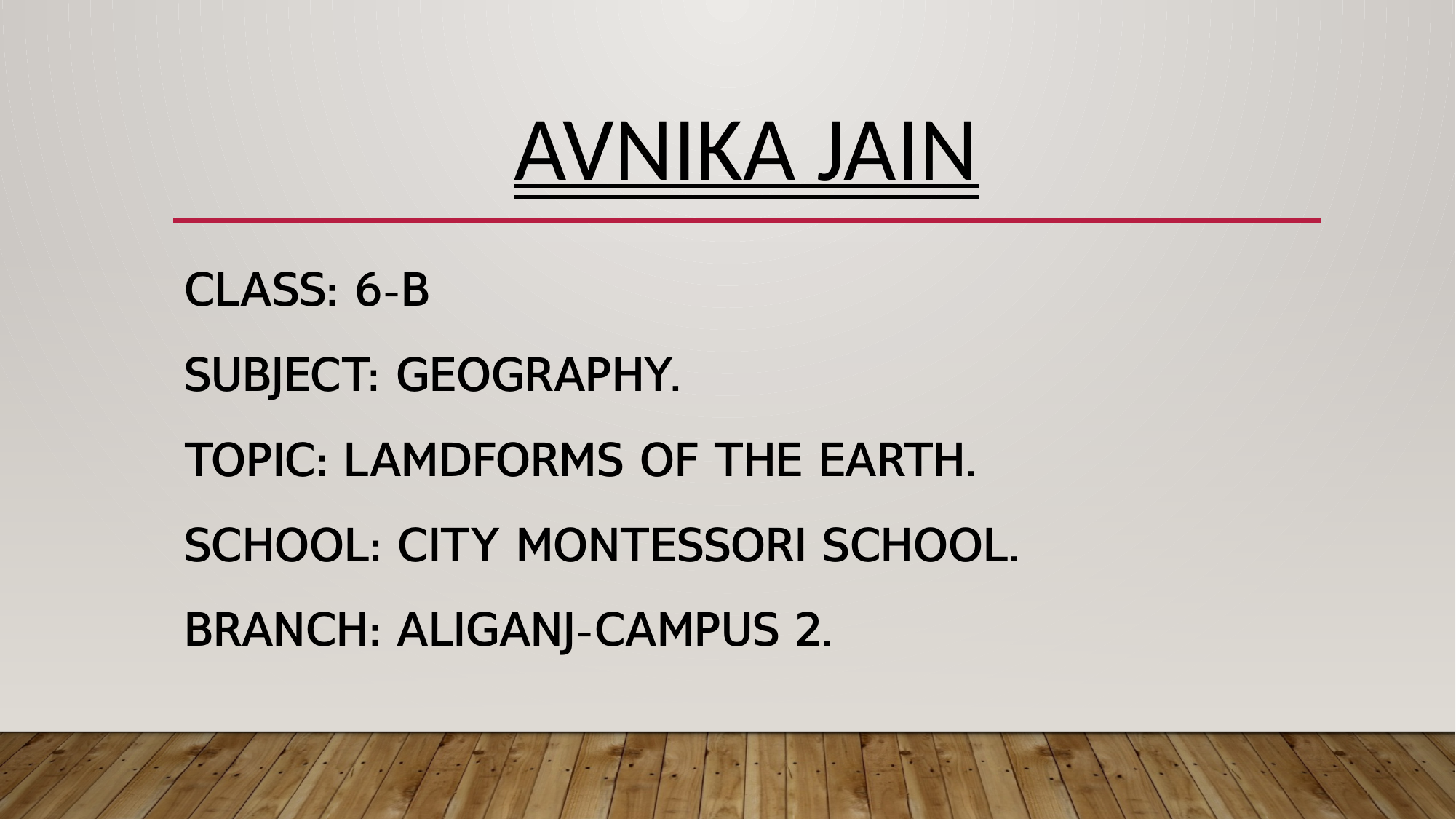

# AVNIKA JAIN
CLASS: 6-B
SUBJECT: GEOGRAPHY.
TOPIC: LAMDFORMS OF THE EARTH.
SCHOOL: CITY MONTESSORI SCHOOL.
BRANCH: ALIGANJ-CAMPUS 2.